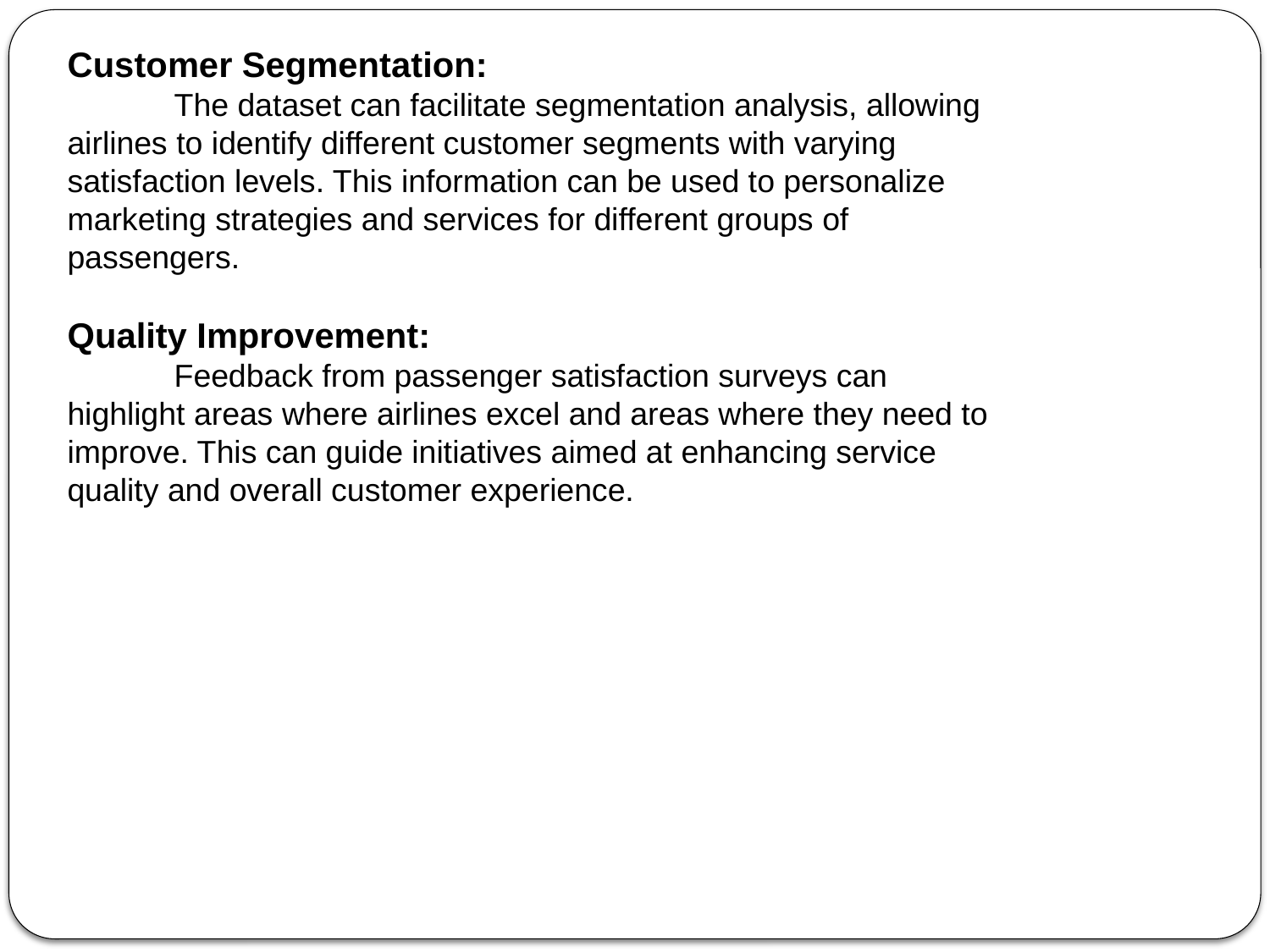

Customer Segmentation:
            The dataset can facilitate segmentation analysis, allowing airlines to identify different customer segments with varying satisfaction levels. This information can be used to personalize marketing strategies and services for different groups of passengers.

Quality Improvement:
            Feedback from passenger satisfaction surveys can highlight areas where airlines excel and areas where they need to improve. This can guide initiatives aimed at enhancing service quality and overall customer experience.